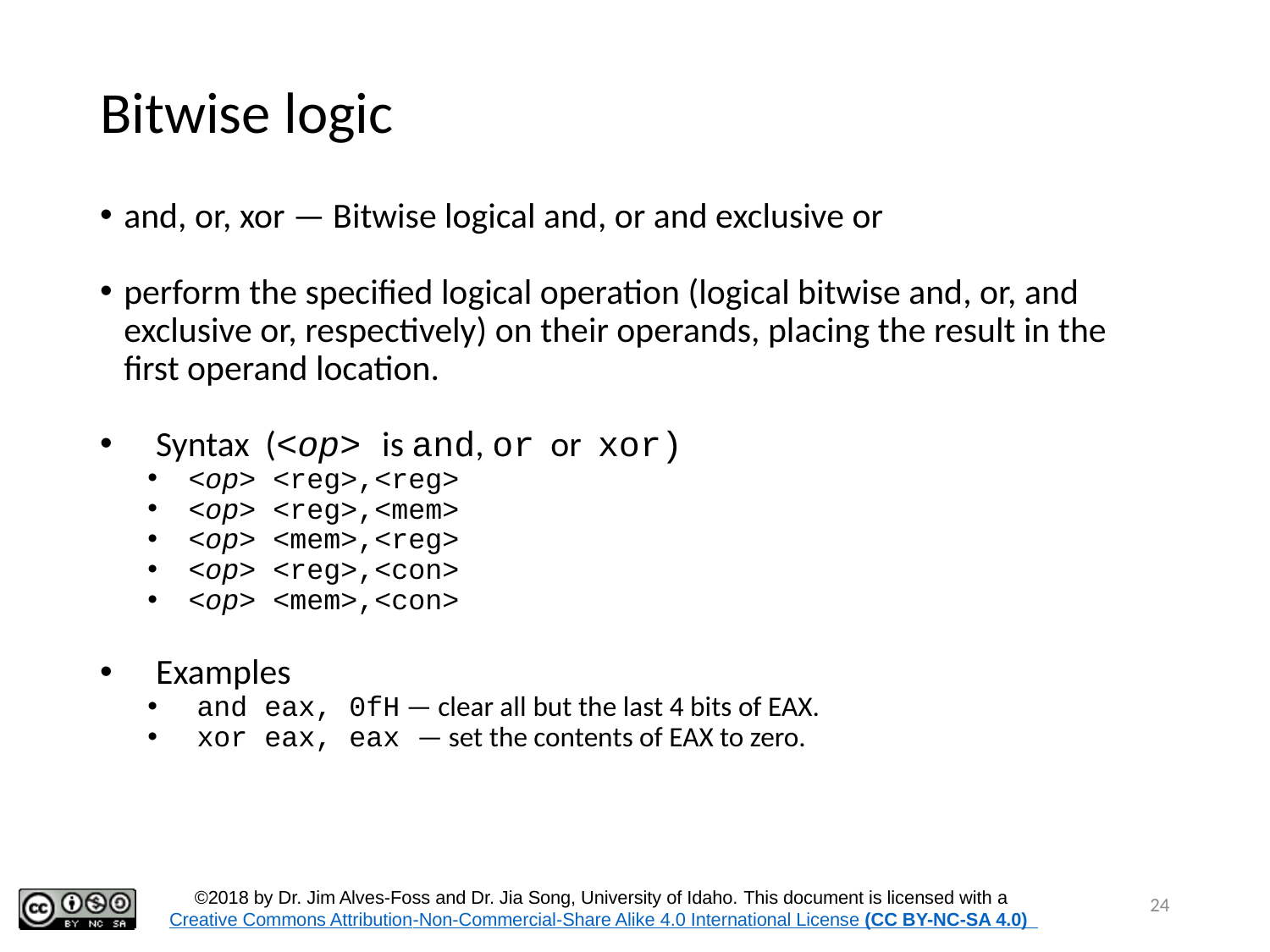

# Bitwise logic
and, or, xor — Bitwise logical and, or and exclusive or

perform the specified logical operation (logical bitwise and, or, and exclusive or, respectively) on their operands, placing the result in the first operand location.

    Syntax  (<op> is and, or  or  xor)
 <op> <reg>,<reg>
 <op> <reg>,<mem>
 <op> <mem>,<reg>
 <op> <reg>,<con>
 <op> <mem>,<con>

    Examples
    and eax, 0fH — clear all but the last 4 bits of EAX.
    xor eax, eax — set the contents of EAX to zero.
24